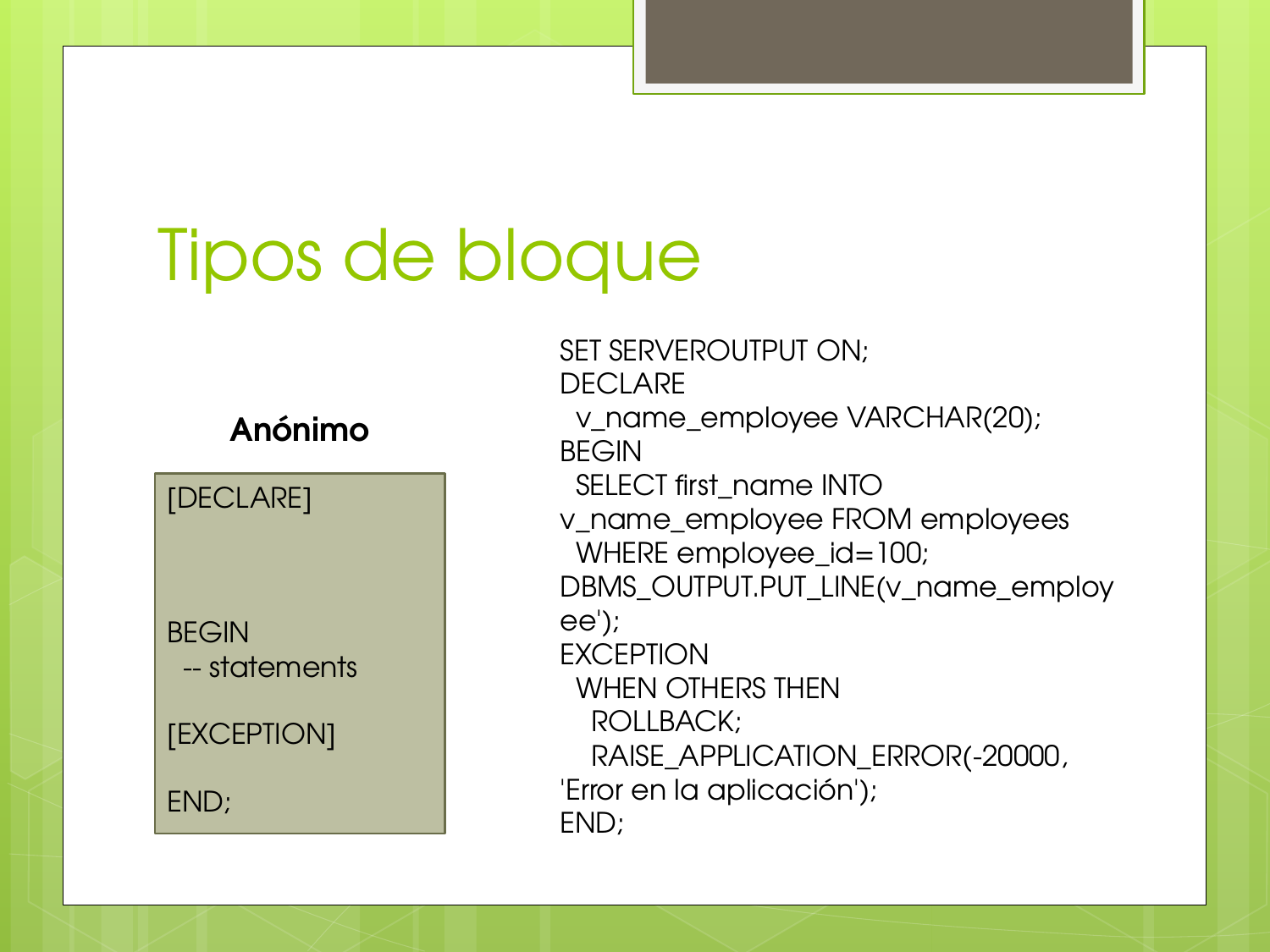

# Tipos de bloque
SET SERVEROUTPUT ON;
DECLARE
  v_name_employee VARCHAR(20);
BEGIN
  SELECT first_name INTO v_name_employee FROM employees
  WHERE employee_id=100;
DBMS_OUTPUT.PUT_LINE(v_name_employee');
EXCEPTION
  WHEN OTHERS THEN
    ROLLBACK;
    RAISE_APPLICATION_ERROR(-20000, 'Error en la aplicación');
END;

Anónimo
[DECLARE]

BEGIN
  -- statements

[EXCEPTION]

END;